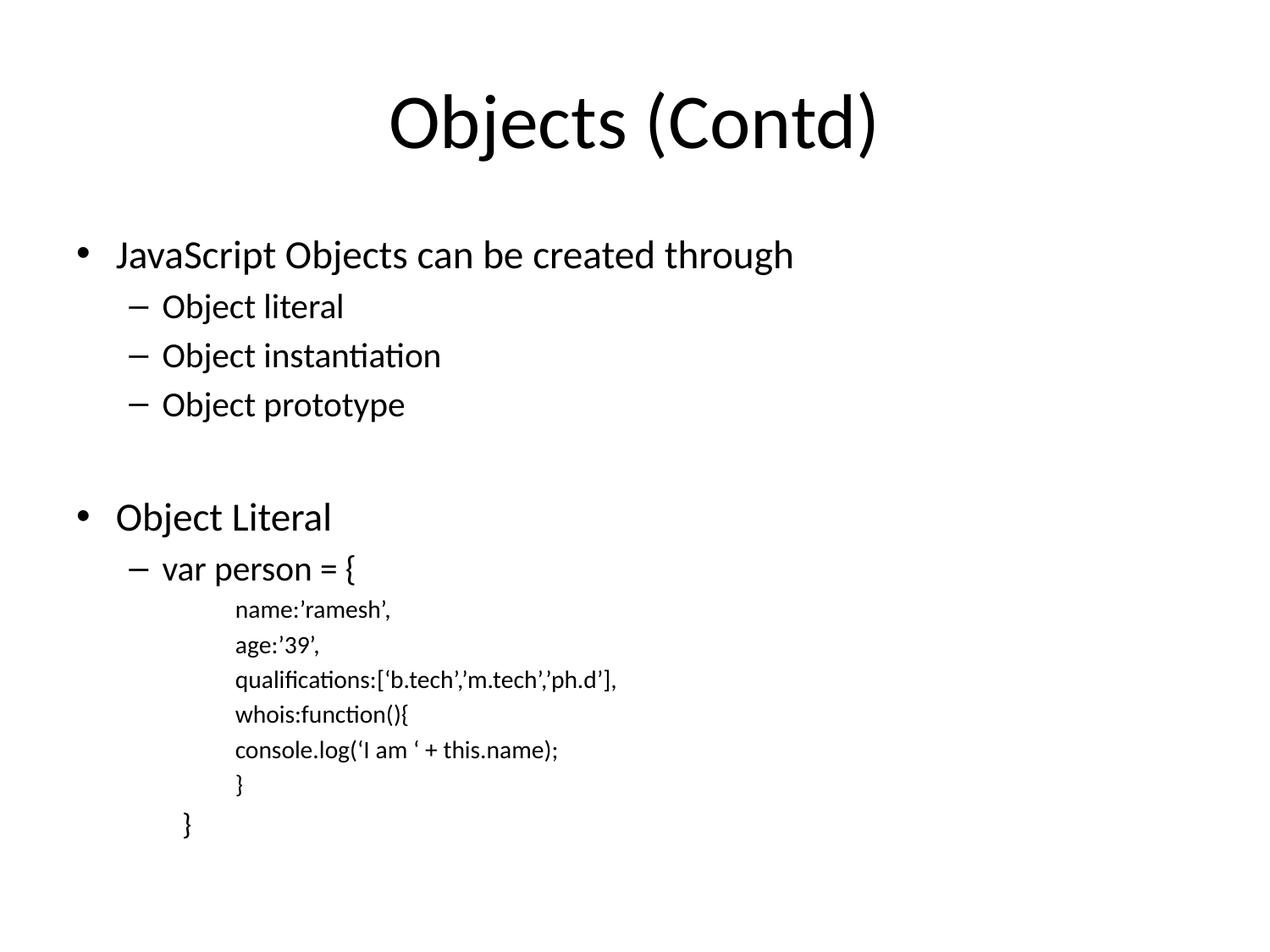

# Objects (Contd)
JavaScript Objects can be created through
Object literal
Object instantiation
Object prototype

Object Literal
var person = {
name:’ramesh’,
age:’39’,
qualifications:[‘b.tech’,’m.tech’,’ph.d’],
whois:function(){
	console.log(‘I am ‘ + this.name);
}
}